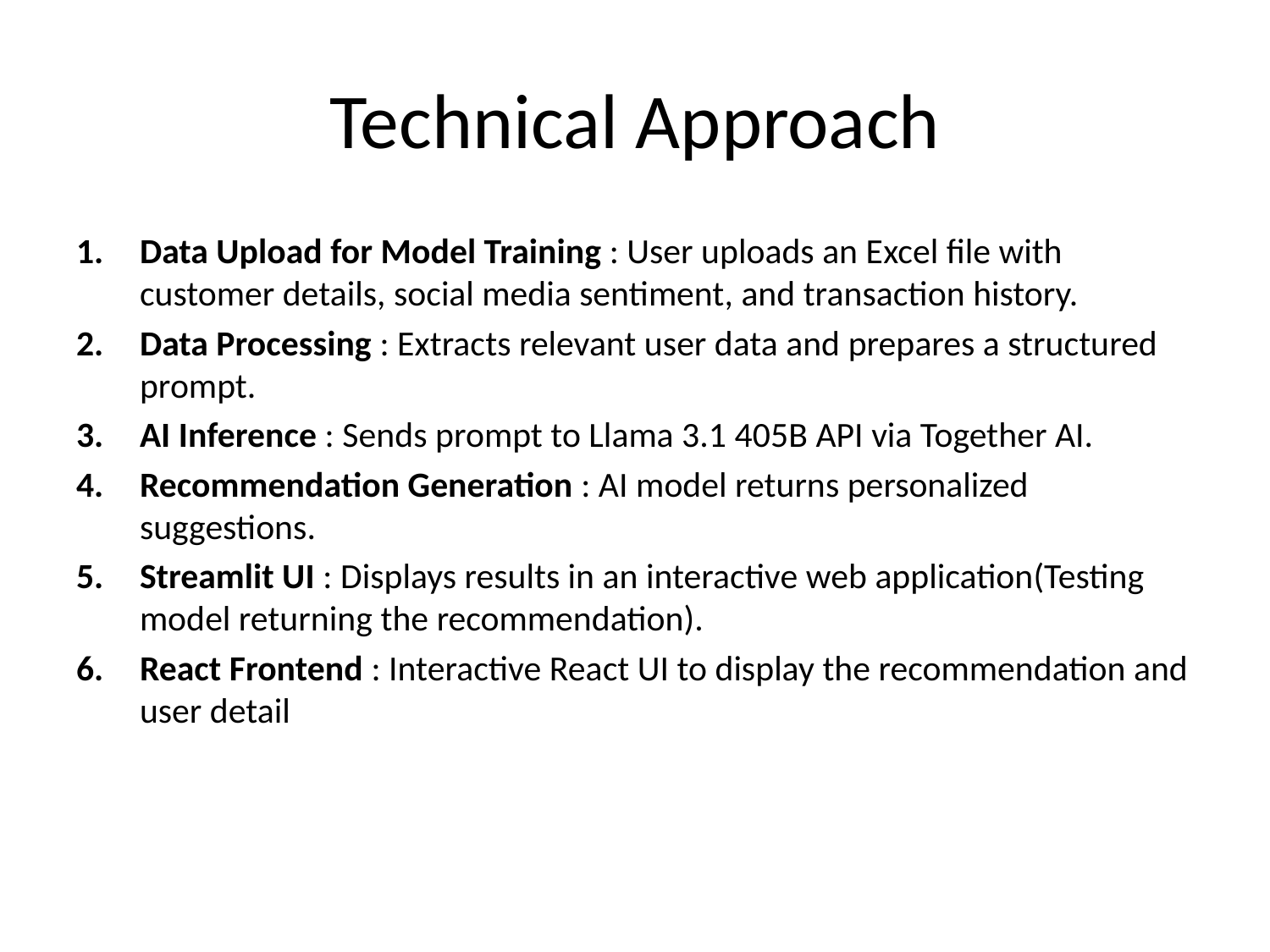

# Technical Approach
Data Upload for Model Training : User uploads an Excel file with customer details, social media sentiment, and transaction history.
Data Processing : Extracts relevant user data and prepares a structured prompt.
AI Inference : Sends prompt to Llama 3.1 405B API via Together AI.
Recommendation Generation : AI model returns personalized suggestions.
Streamlit UI : Displays results in an interactive web application(Testing model returning the recommendation).
React Frontend : Interactive React UI to display the recommendation and user detail